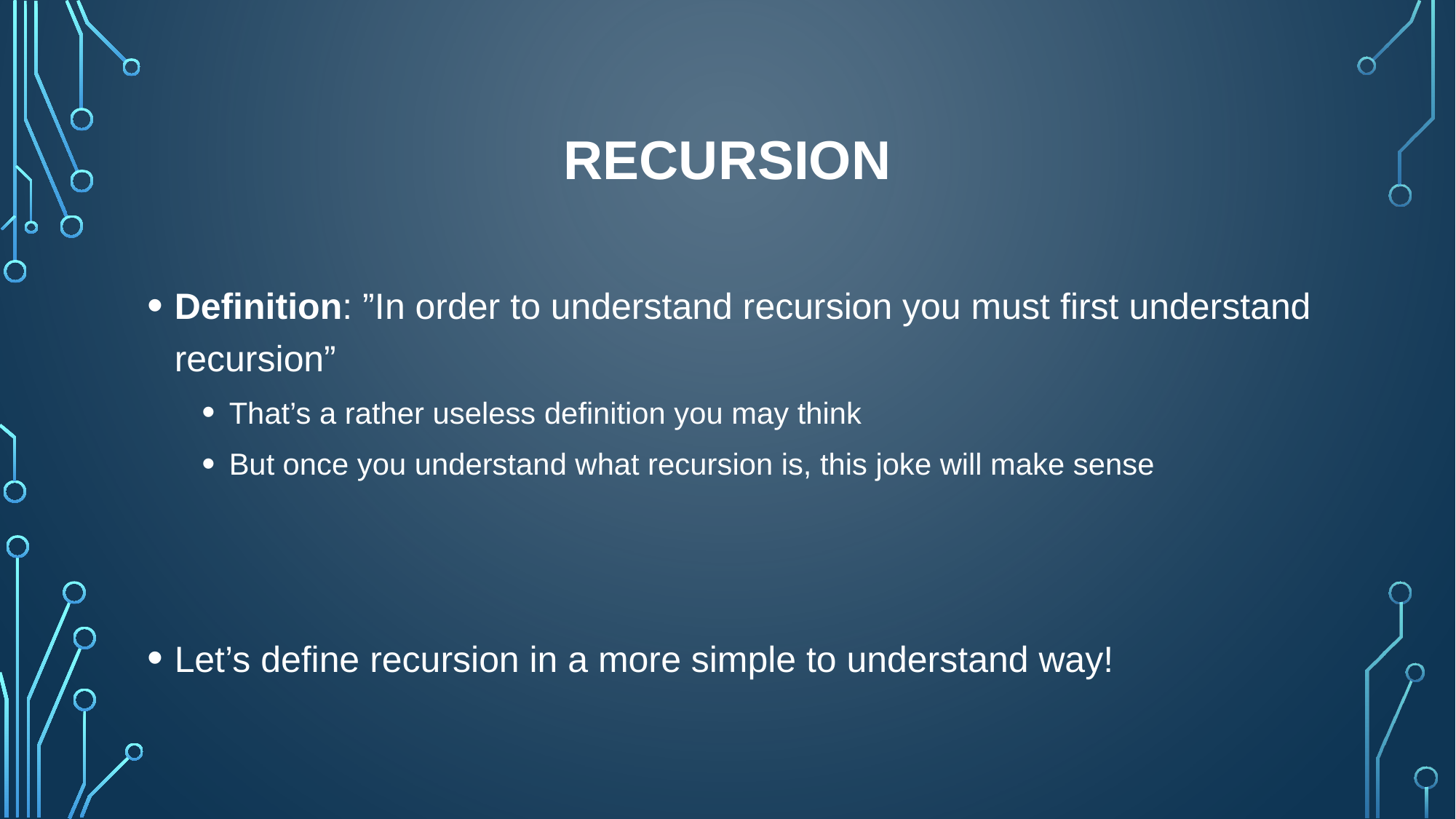

# Recursion
Definition: ”In order to understand recursion you must first understand recursion”
That’s a rather useless definition you may think
But once you understand what recursion is, this joke will make sense

Let’s define recursion in a more simple to understand way!